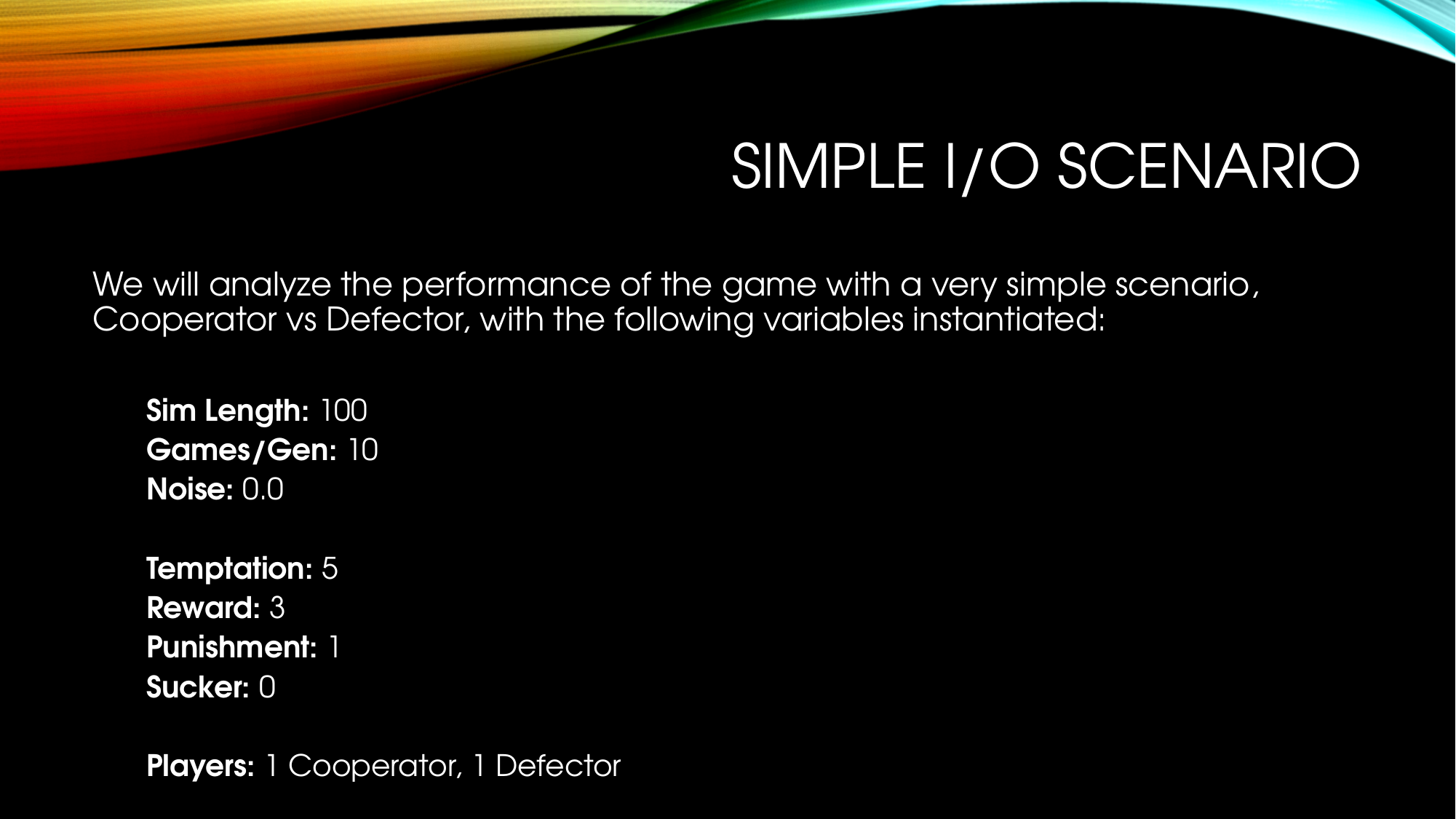

# Simple i/o scenario
We will analyze the performance of the game with a very simple scenario, Cooperator vs Defector, with the following variables instantiated:

Sim Length: 100
Games/Gen: 10
Noise: 0.0

Temptation: 5
Reward: 3
Punishment: 1
Sucker: 0

Players: 1 Cooperator, 1 Defector